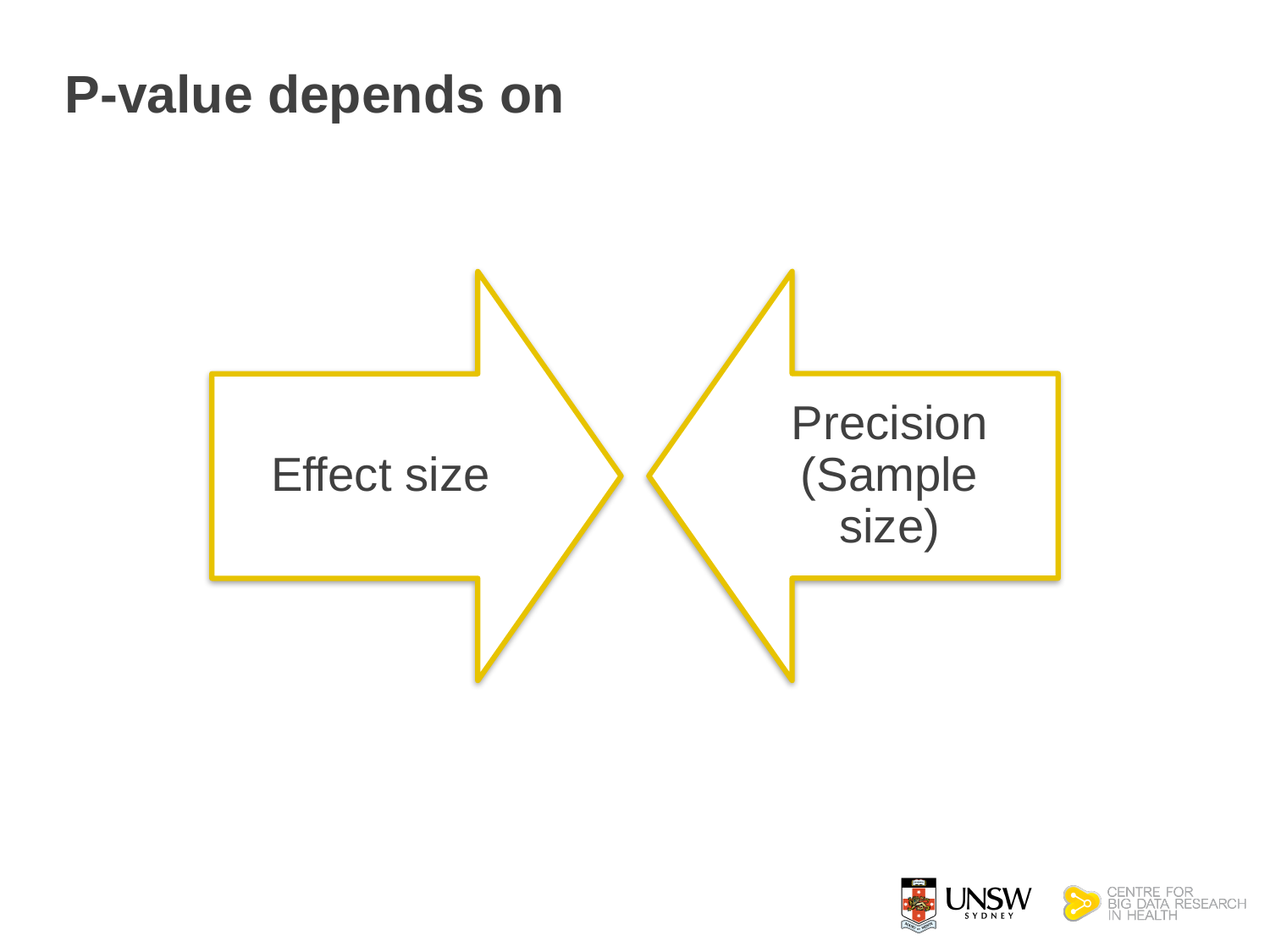

# P-value depends on
Effect size
Precision (Sample size)